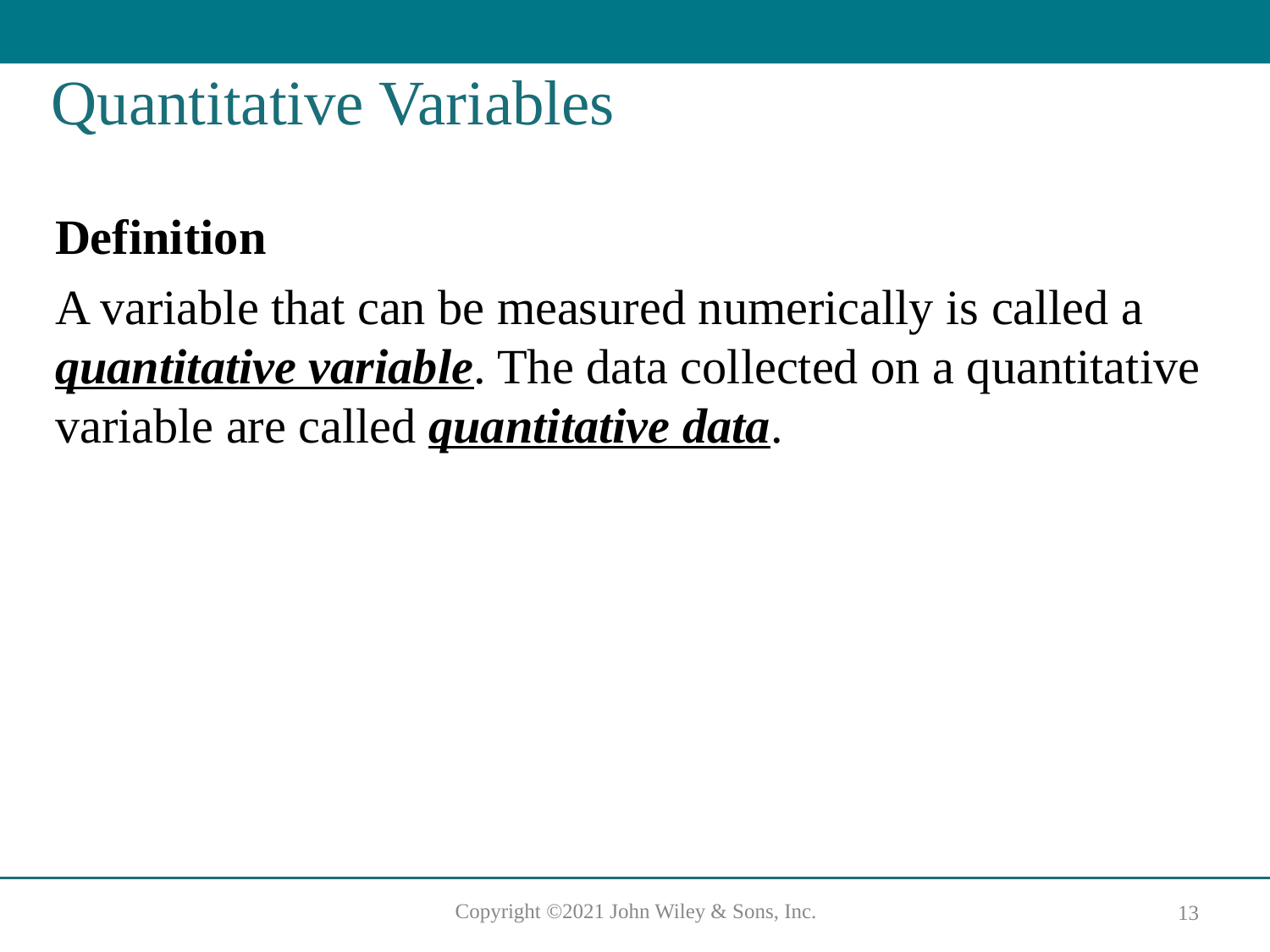

# Quantitative Variables
Definition
A variable that can be measured numerically is called a quantitative variable. The data collected on a quantitative variable are called quantitative data.